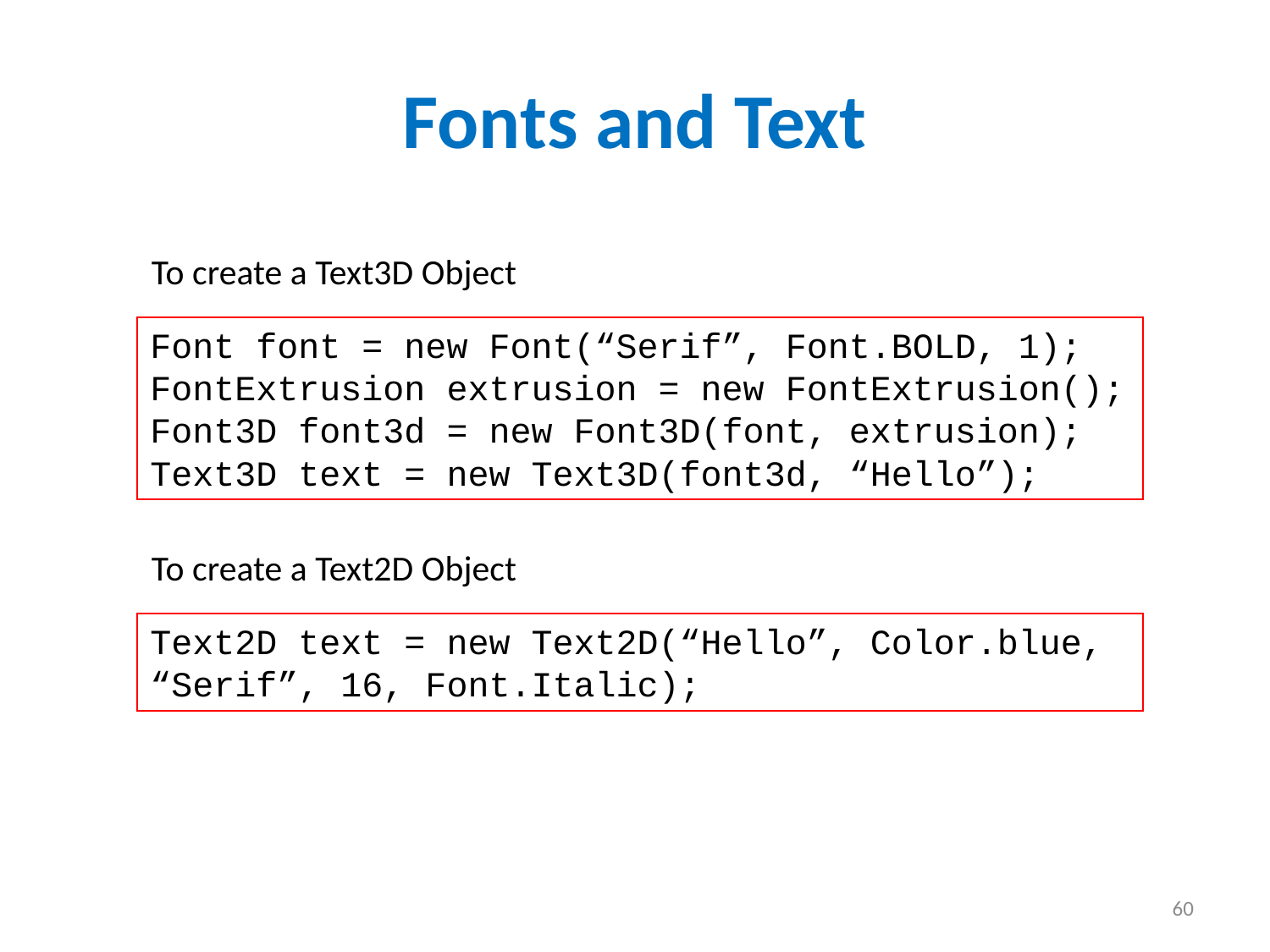

# Fonts and Text
To create a Text3D Object
Font font = new Font(“Serif”, Font.BOLD, 1);
FontExtrusion extrusion = new FontExtrusion();
Font3D font3d = new Font3D(font, extrusion);
Text3D text = new Text3D(font3d, “Hello”);
To create a Text2D Object
Text2D text = new Text2D(“Hello”, Color.blue, “Serif”, 16, Font.Italic);
60